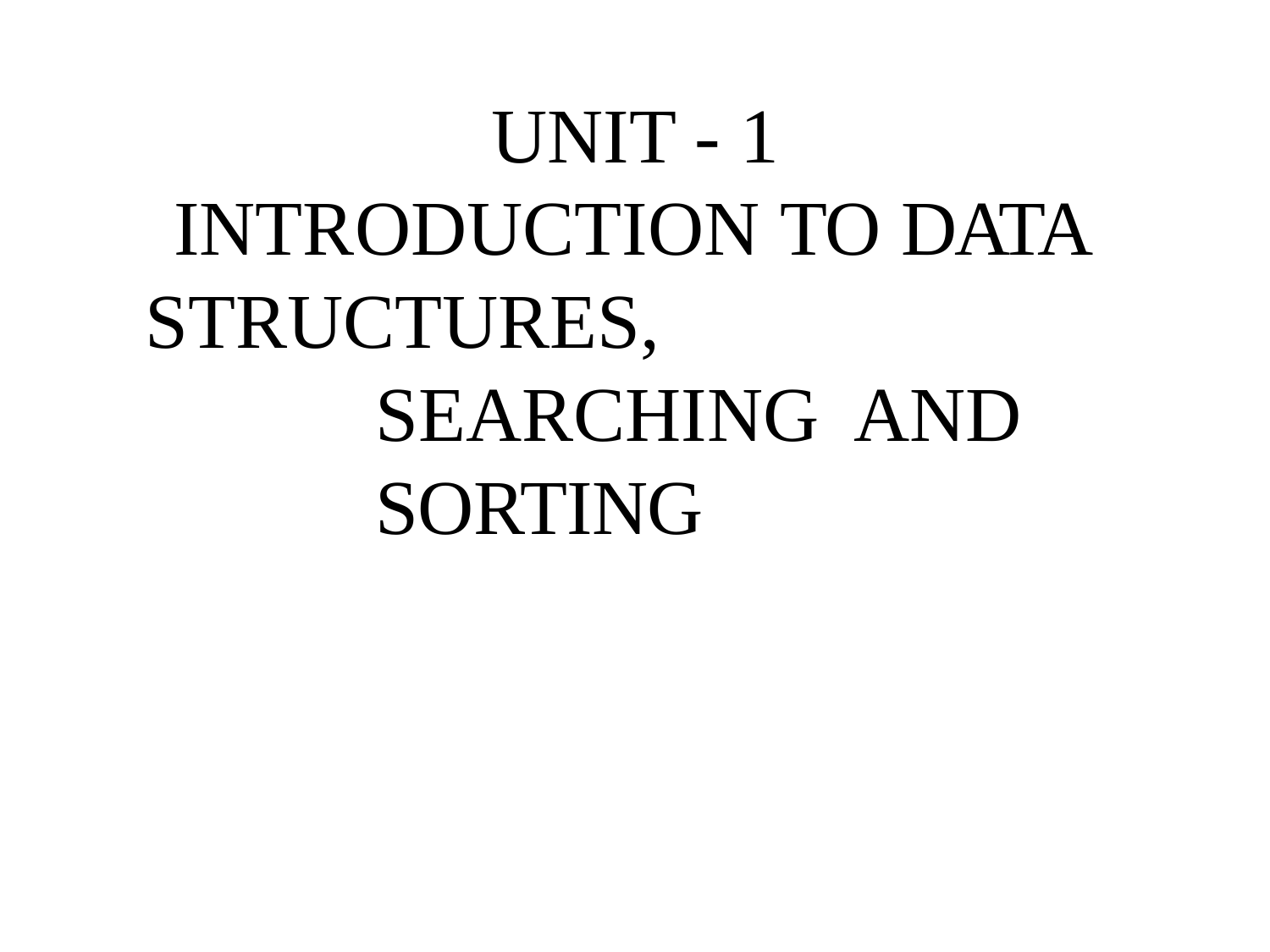

# UNIT - 1  INTRODUCTION TO DATA
STRUCTURES, SEARCHING  AND SORTING